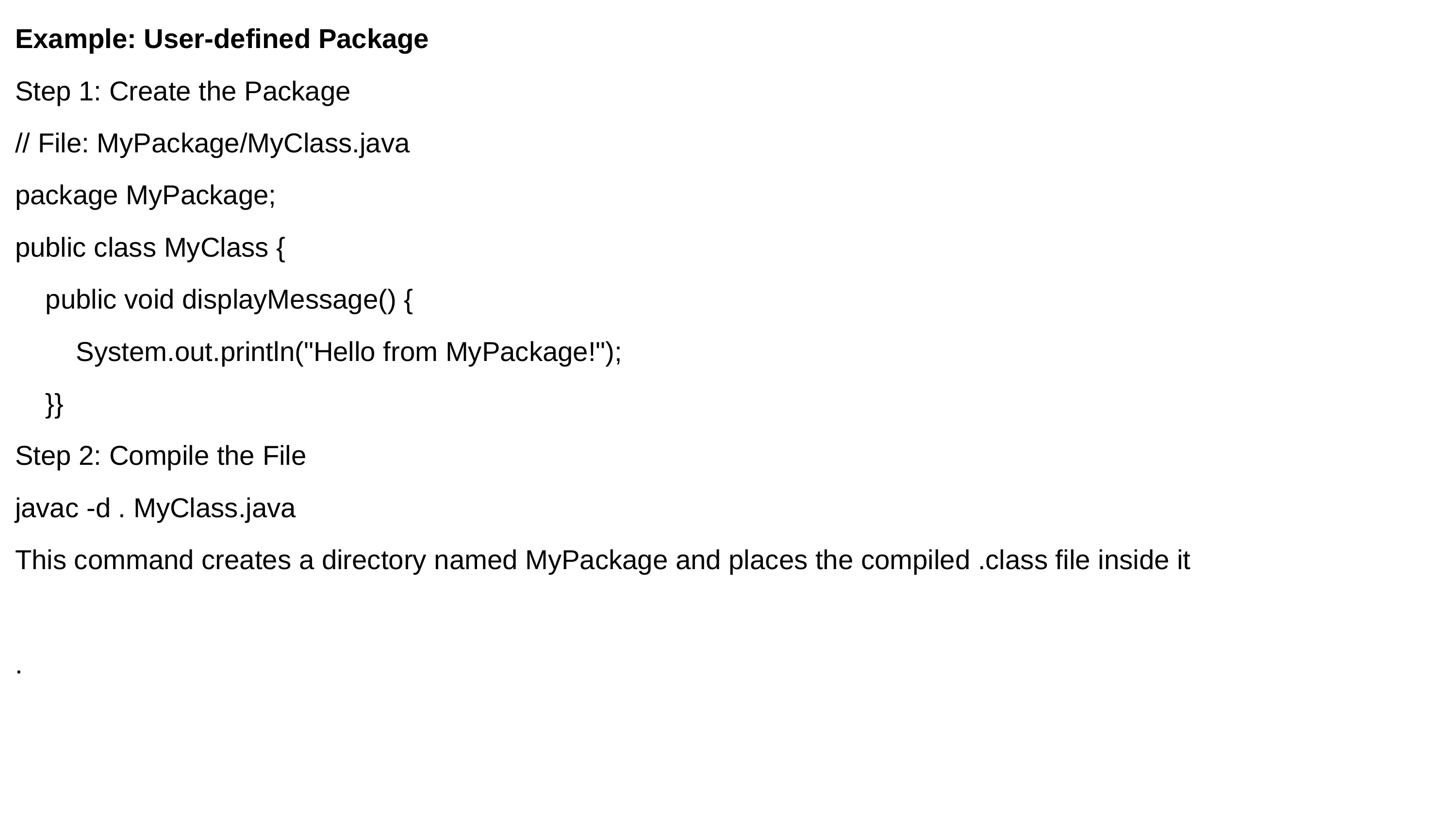

Example: User-defined Package
Step 1: Create the Package
// File: MyPackage/MyClass.java
package MyPackage;
public class MyClass {
    public void displayMessage() {
        System.out.println("Hello from MyPackage!");
    }}
Step 2: Compile the File
javac -d . MyClass.java
This command creates a directory named MyPackage and places the compiled .class file inside it

.